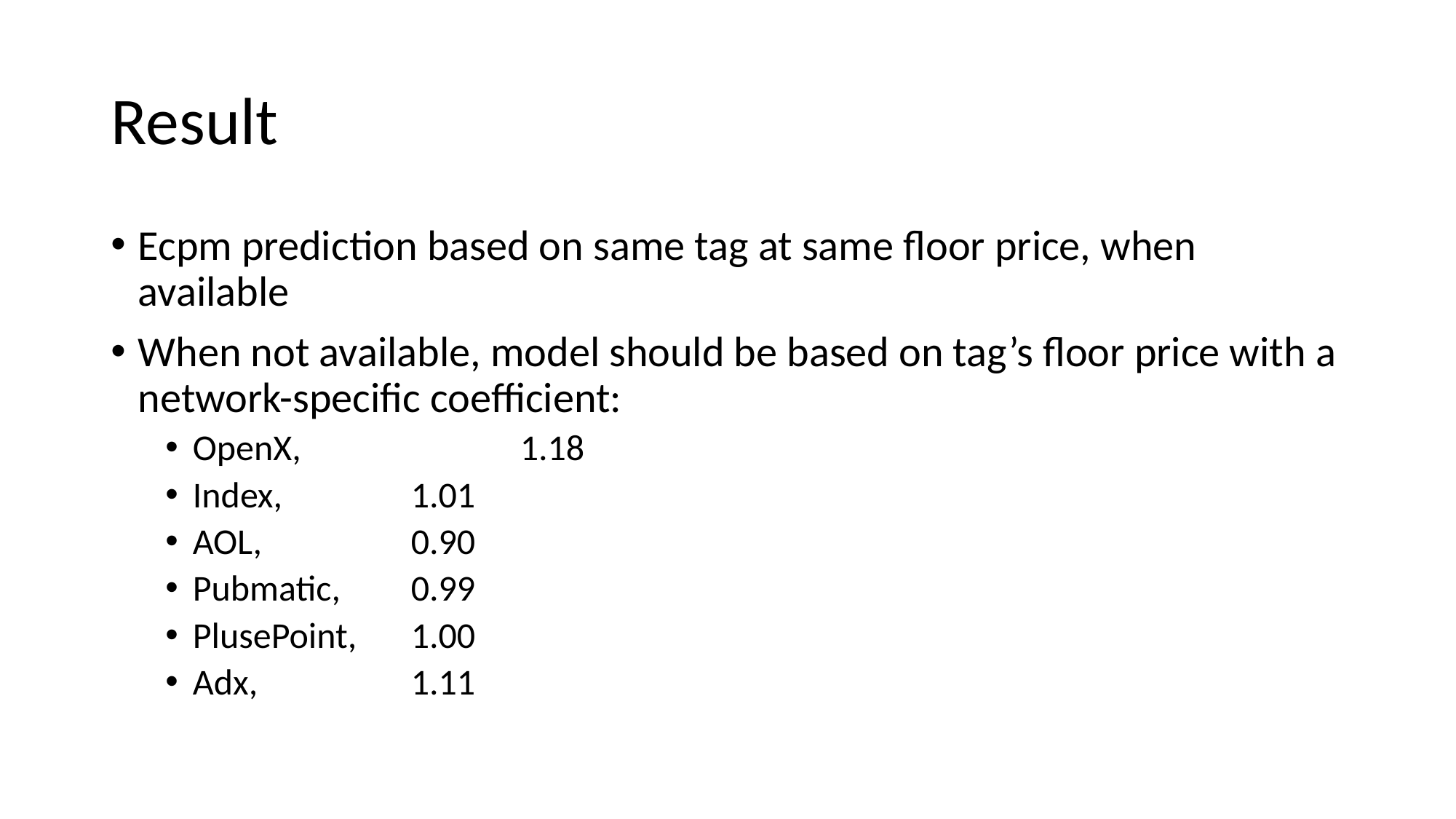

# Result
Ecpm prediction based on same tag at same floor price, when available
When not available, model should be based on tag’s floor price with a network-specific coefficient:
OpenX, 		1.18
Index, 		1.01
AOL, 		0.90
Pubmatic, 	0.99
PlusePoint, 	1.00
Adx, 		1.11